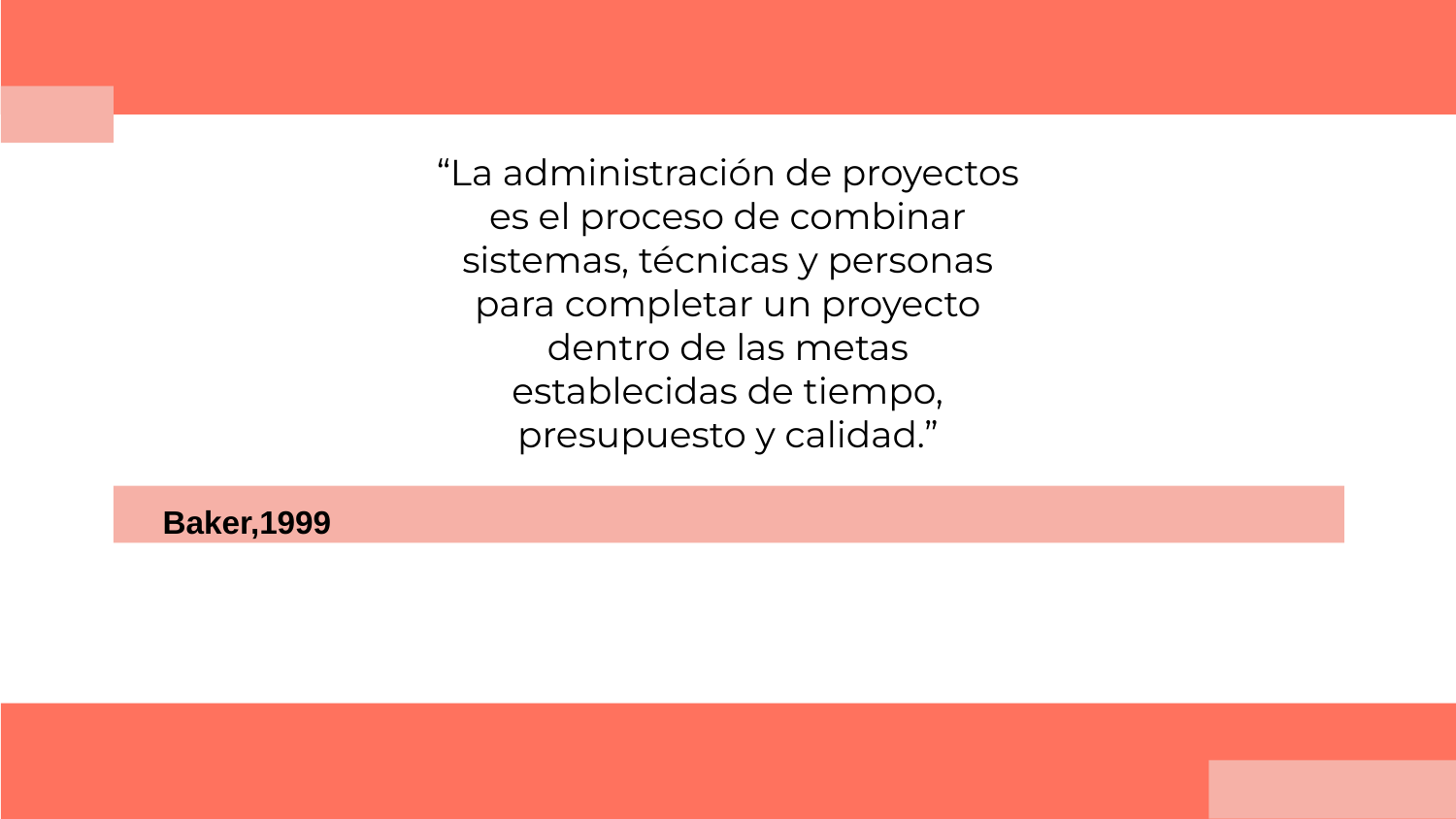

“La administración de proyectos
es el proceso de combinar
sistemas, técnicas y personas
para completar un proyecto
dentro de las metas
establecidas de tiempo,
presupuesto y calidad.”
# Baker,1999